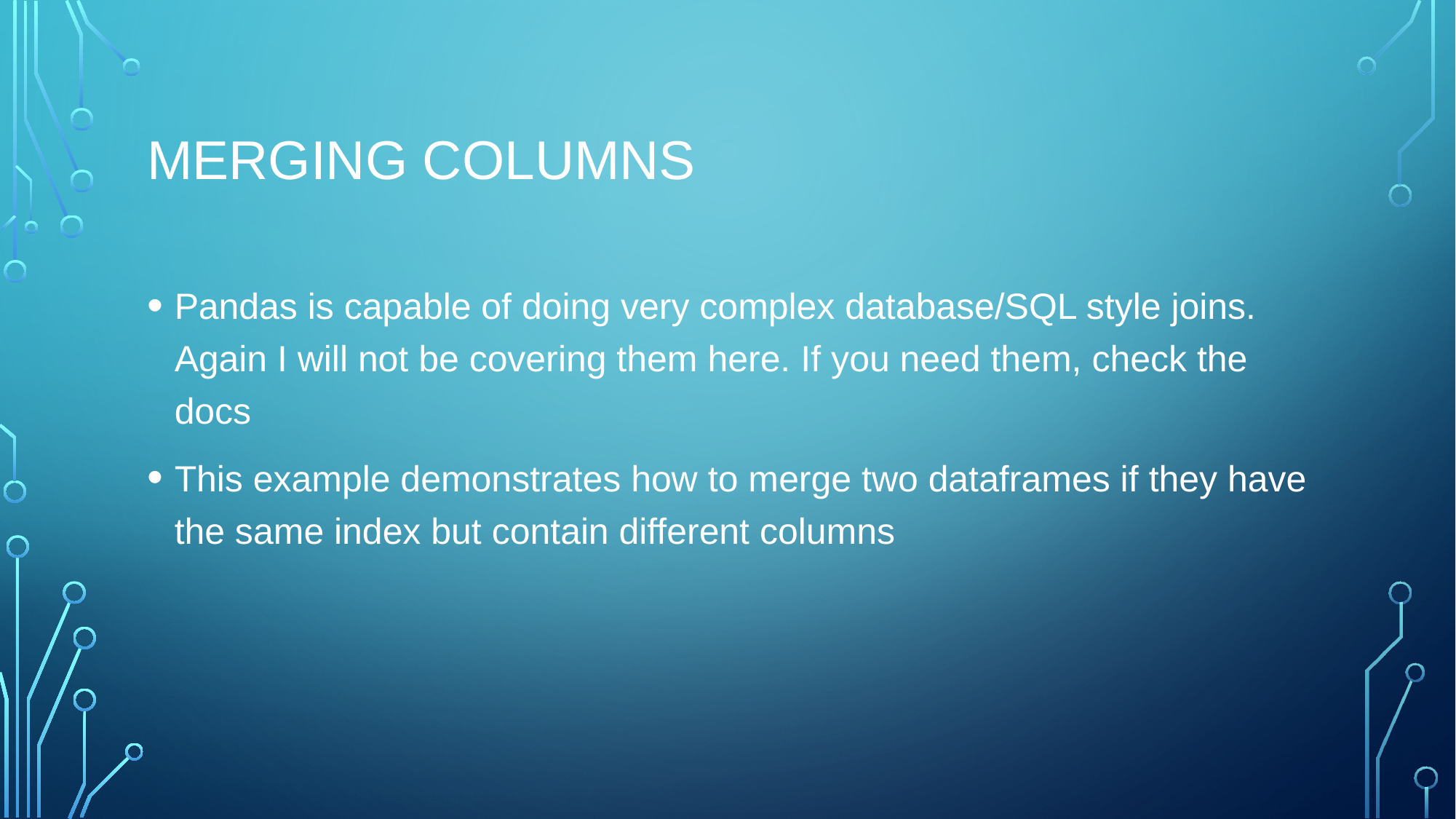

# Merging Columns
Pandas is capable of doing very complex database/SQL style joins. Again I will not be covering them here. If you need them, check the docs
This example demonstrates how to merge two dataframes if they have the same index but contain different columns